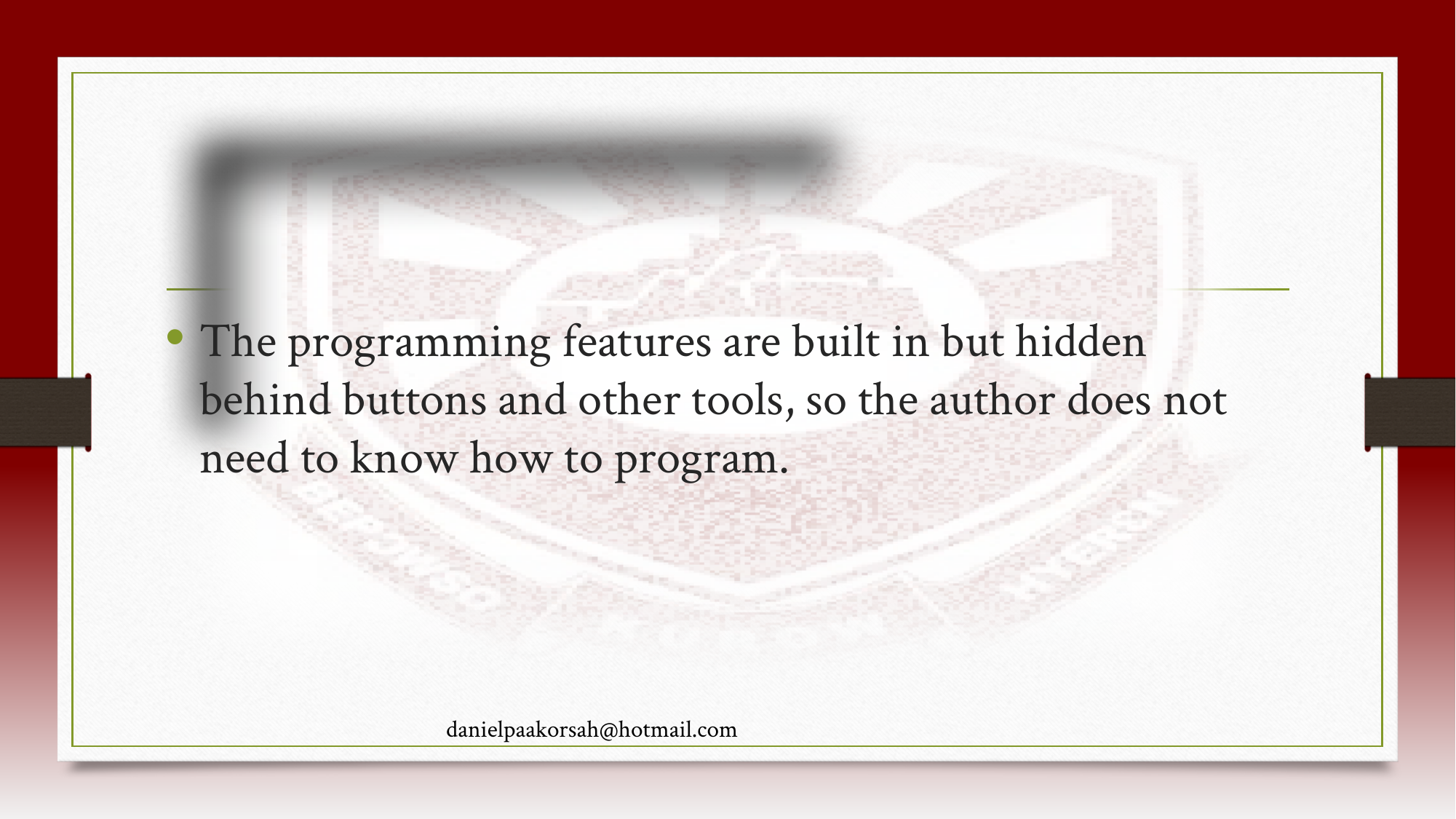

#
The programming features are built in but hidden behind buttons and other tools, so the author does not need to know how to program.
danielpaakorsah@hotmail.com